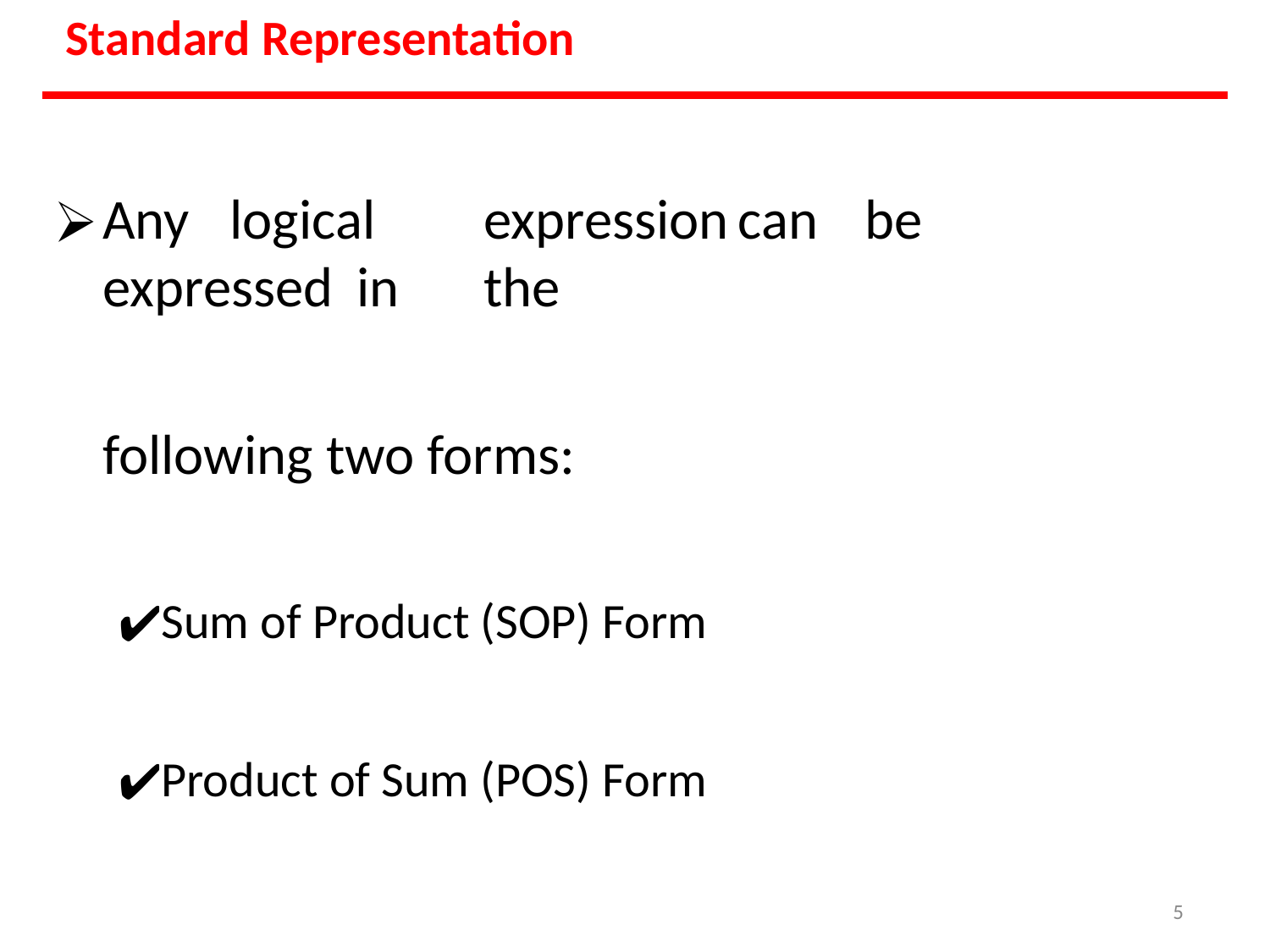

# Standard Representation

Any	logical	expression	can	be	expressed	in	the

following two forms:

Sum of Product (SOP) Form

Product of Sum (POS) Form

5